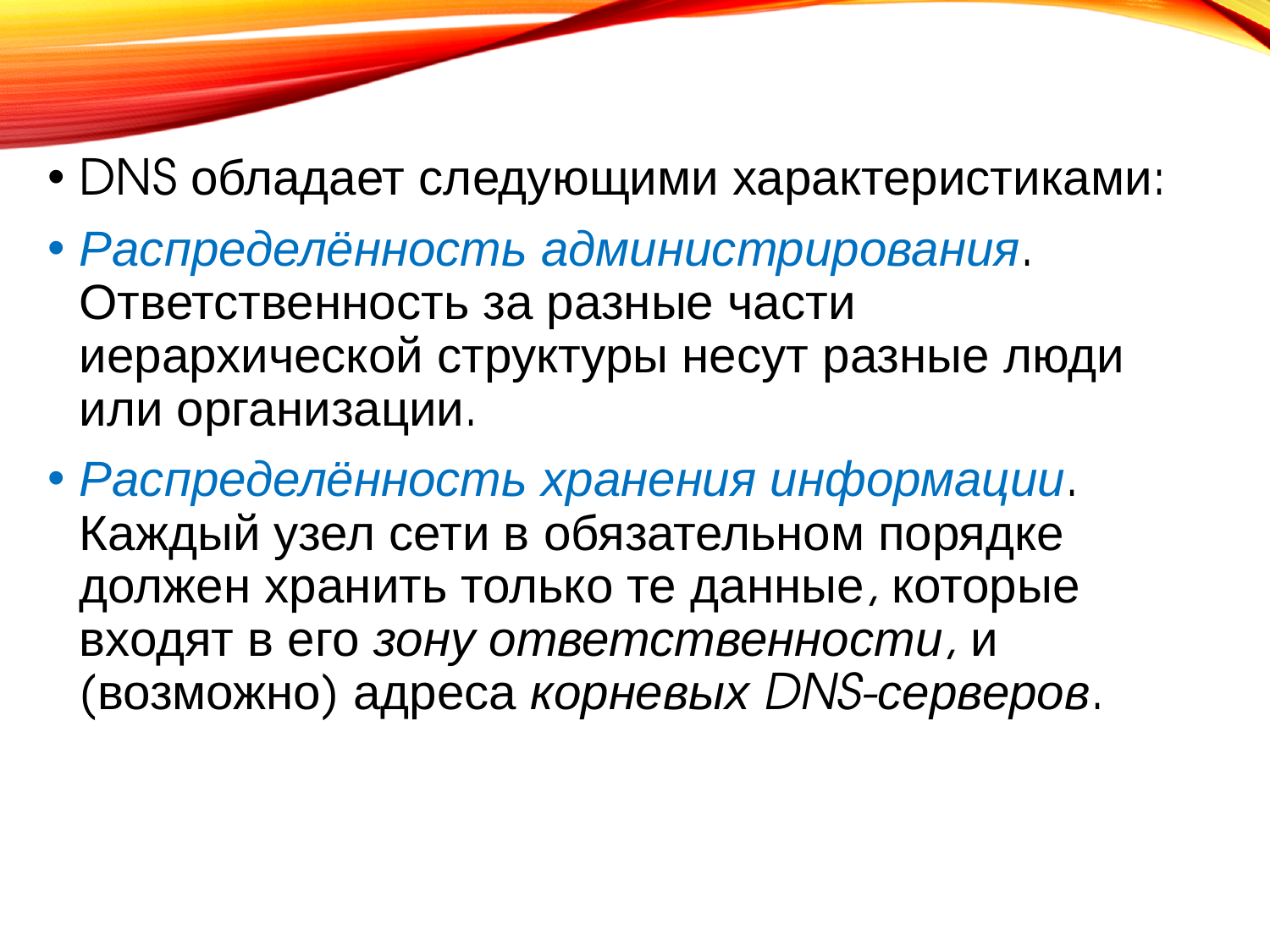

DNS обладает следующими характеристиками:
Распределённость администрирования. Ответственность за разные части иерархической структуры несут разные люди или организации.
Распределённость хранения информации. Каждый узел сети в обязательном порядке должен хранить только те данные, которые входят в его зону ответственности, и (возможно) адреса корневых DNS-серверов.